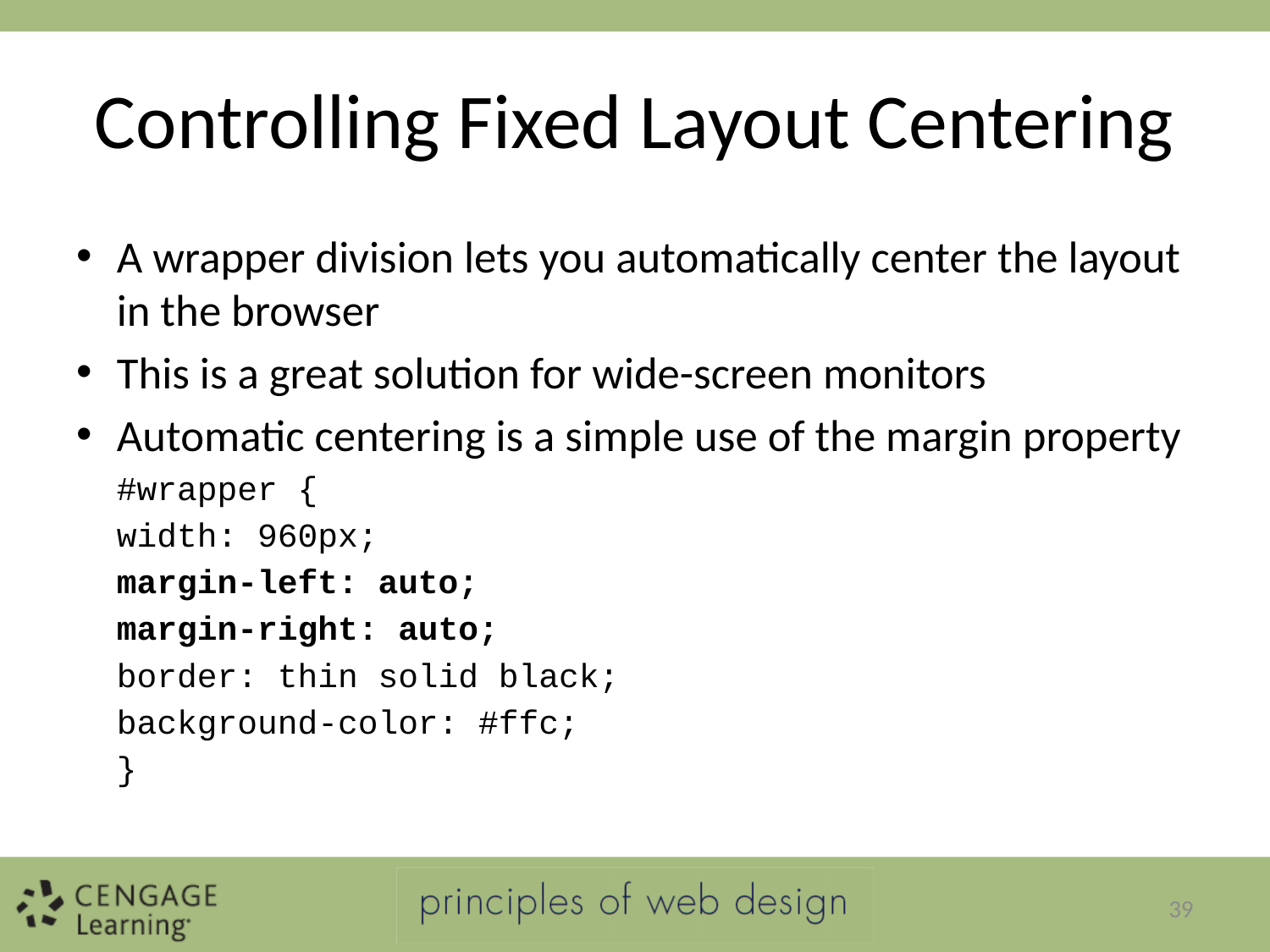

# Controlling Fixed Layout Centering
A wrapper division lets you automatically center the layout in the browser
This is a great solution for wide-screen monitors
Automatic centering is a simple use of the margin property
#wrapper {
width: 960px;
margin-left: auto;
margin-right: auto;
border: thin solid black;
background-color: #ffc;
}

39